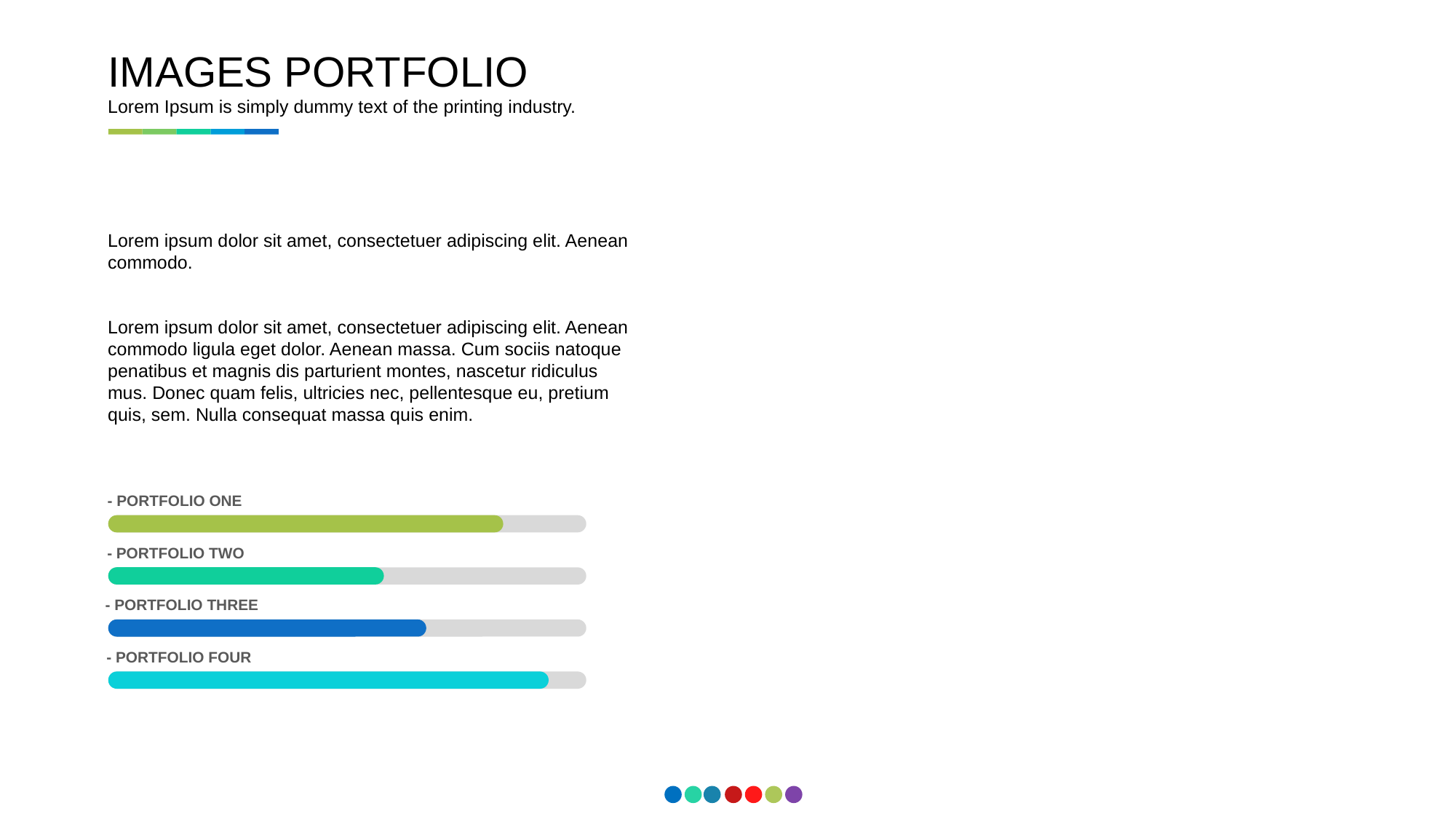

IMAGES PORTFOLIO
Lorem Ipsum is simply dummy text of the printing industry.

Lorem ipsum dolor sit amet, consectetuer adipiscing elit. Aenean commodo.

Lorem ipsum dolor sit amet, consectetuer adipiscing elit. Aenean commodo ligula eget dolor. Aenean massa. Cum sociis natoque penatibus et magnis dis parturient montes, nascetur ridiculus mus. Donec quam felis, ultricies nec, pellentesque eu, pretium quis, sem. Nulla consequat massa quis enim.

- PORTFOLIO ONE

- PORTFOLIO TWO

- PORTFOLIO THREE

- PORTFOLIO FOUR